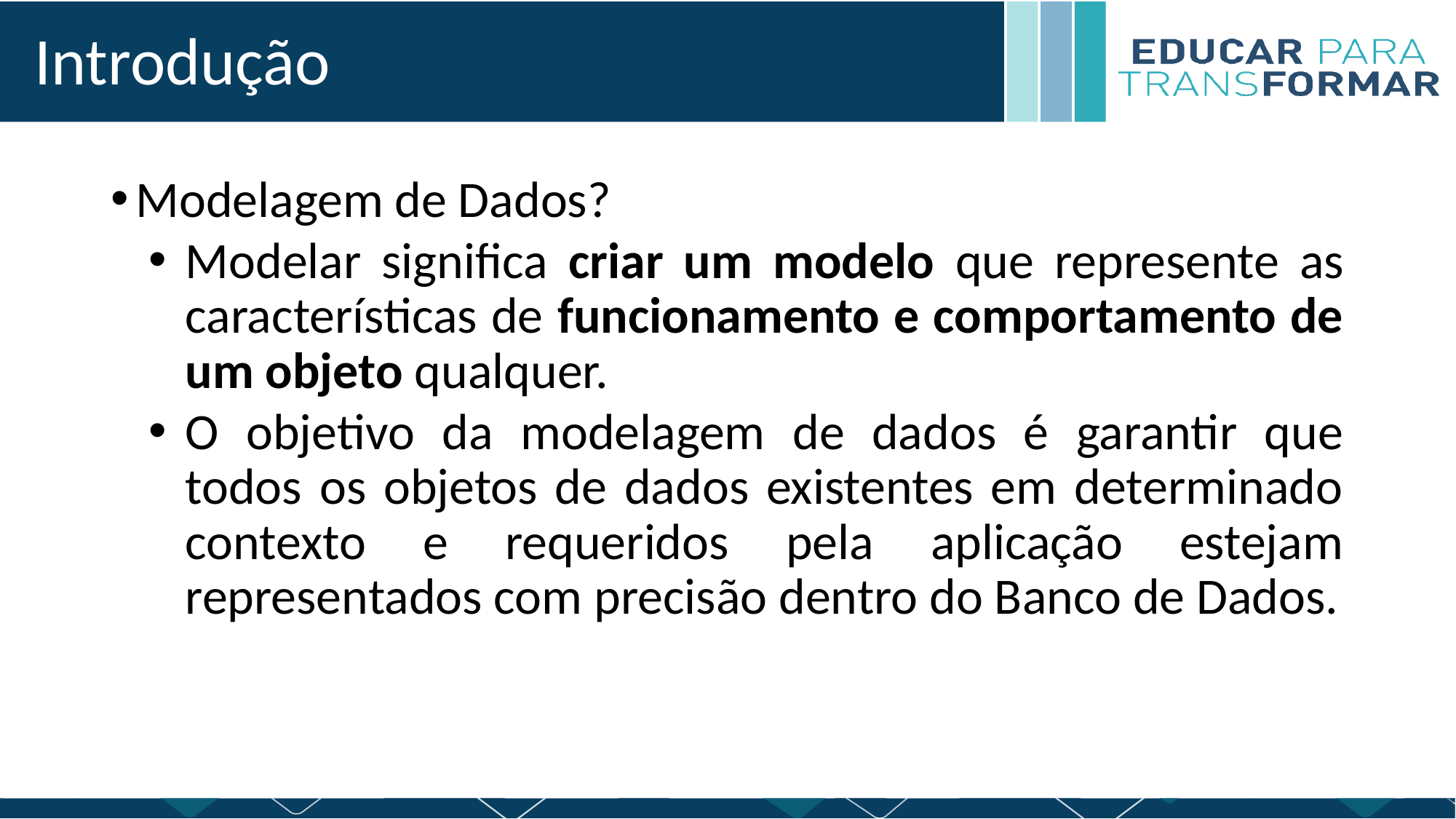

# Introdução
Modelagem de Dados?
Modelar significa criar um modelo que represente as características de funcionamento e comportamento de um objeto qualquer.
O objetivo da modelagem de dados é garantir que todos os objetos de dados existentes em determinado contexto e requeridos pela aplicação estejam representados com precisão dentro do Banco de Dados.